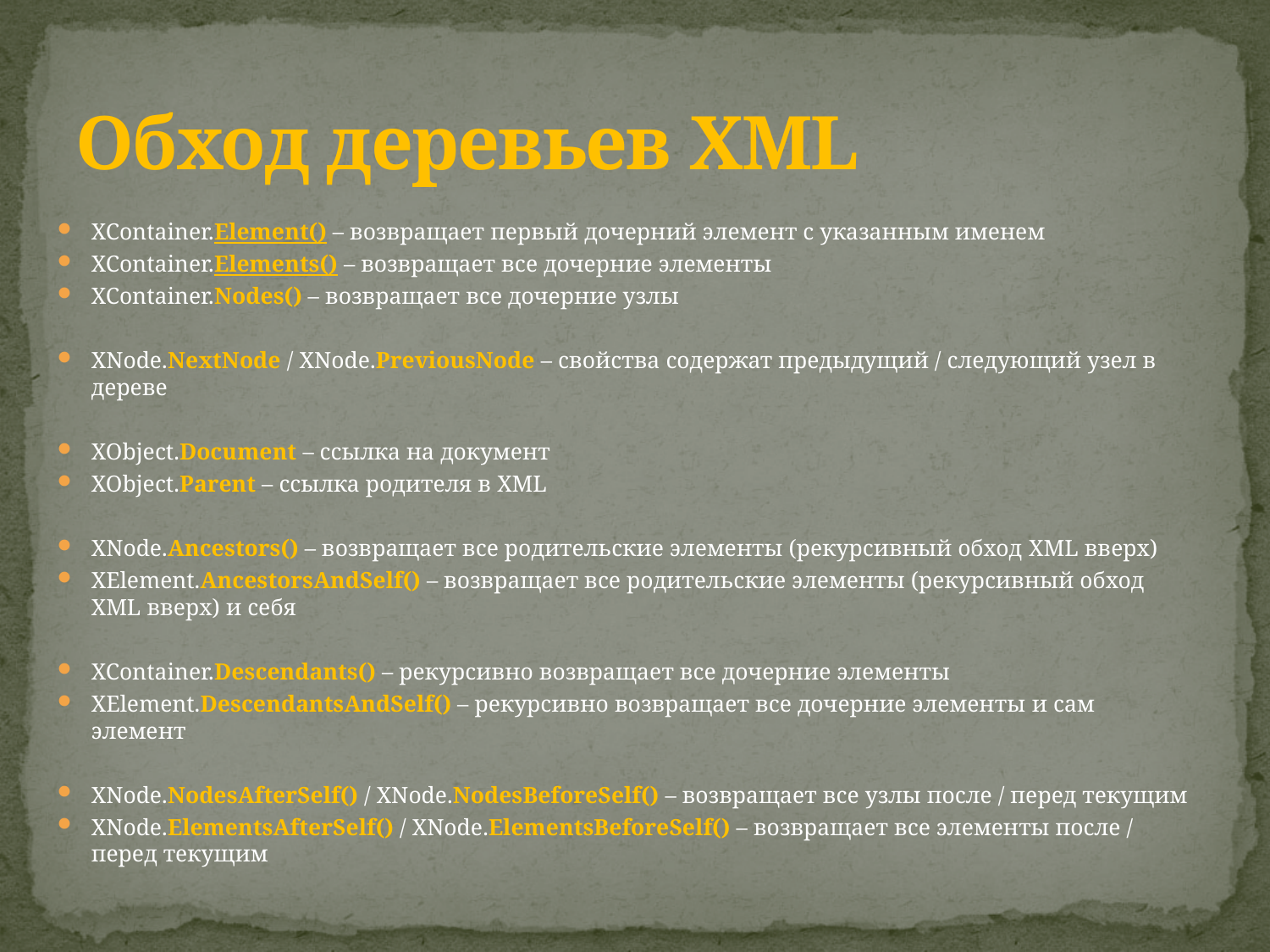

# Обход деревьев XML
XContainer.Element() – возвращает первый дочерний элемент с указанным именем
XContainer.Elements() – возвращает все дочерние элементы
XContainer.Nodes() – возвращает все дочерние узлы

XNode.NextNode / XNode.PreviousNode – свойства содержат предыдущий / следующий узел в дереве

XObject.Document – ссылка на документ
XObject.Parent – ссылка родителя в XML

XNode.Ancestors() – возвращает все родительские элементы (рекурсивный обход XML вверх)
XElement.AncestorsAndSelf() – возвращает все родительские элементы (рекурсивный обход XML вверх) и себя

XContainer.Descendants() – рекурсивно возвращает все дочерние элементы
XElement.DescendantsAndSelf() – рекурсивно возвращает все дочерние элементы и сам элемент

XNode.NodesAfterSelf() / XNode.NodesBeforeSelf() – возвращает все узлы после / перед текущим
XNode.ElementsAfterSelf() / XNode.ElementsBeforeSelf() – возвращает все элементы после / перед текущим